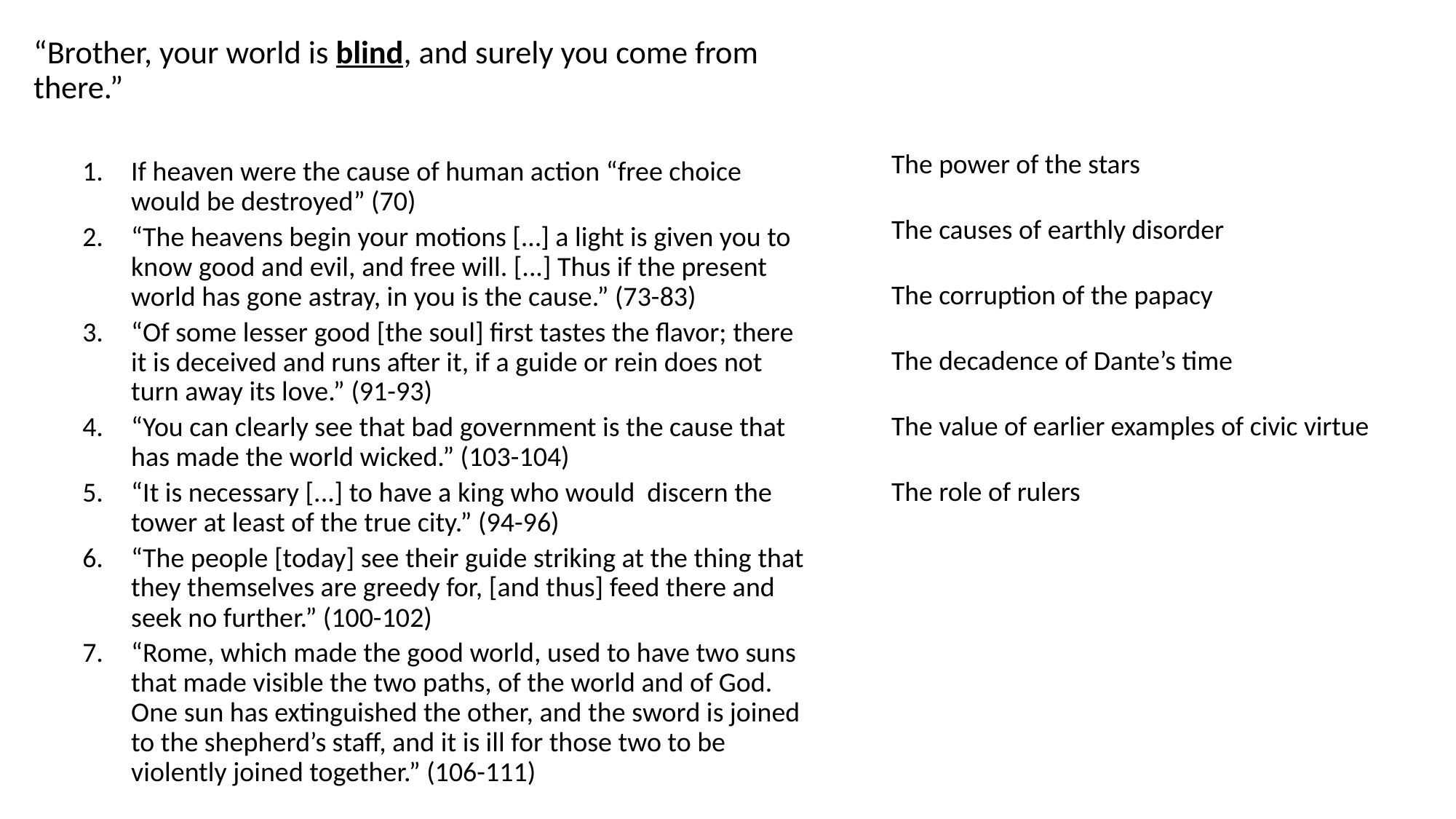

“Brother, your world is blind, and surely you come from there.”

If heaven were the cause of human action “free choice would be destroyed” (70)
“The heavens begin your motions […] a light is given you to know good and evil, and free will. [...] Thus if the present world has gone astray, in you is the cause.” (73-83)
“Of some lesser good [the soul] first tastes the flavor; there it is deceived and runs after it, if a guide or rein does not turn away its love.” (91-93)
“You can clearly see that bad government is the cause that has made the world wicked.” (103-104)
“It is necessary [...] to have a king who would  discern the tower at least of the true city.” (94-96)
“The people [today] see their guide striking at the thing that they themselves are greedy for, [and thus] feed there and seek no further.” (100-102)
“Rome, which made the good world, used to have two suns that made visible the two paths, of the world and of God. One sun has extinguished the other, and the sword is joined to the shepherd’s staff, and it is ill for those two to be violently joined together.” (106-111)

The power of the stars

The causes of earthly disorder

The corruption of the papacy

The decadence of Dante’s time

The value of earlier examples of civic virtue

The role of rulers